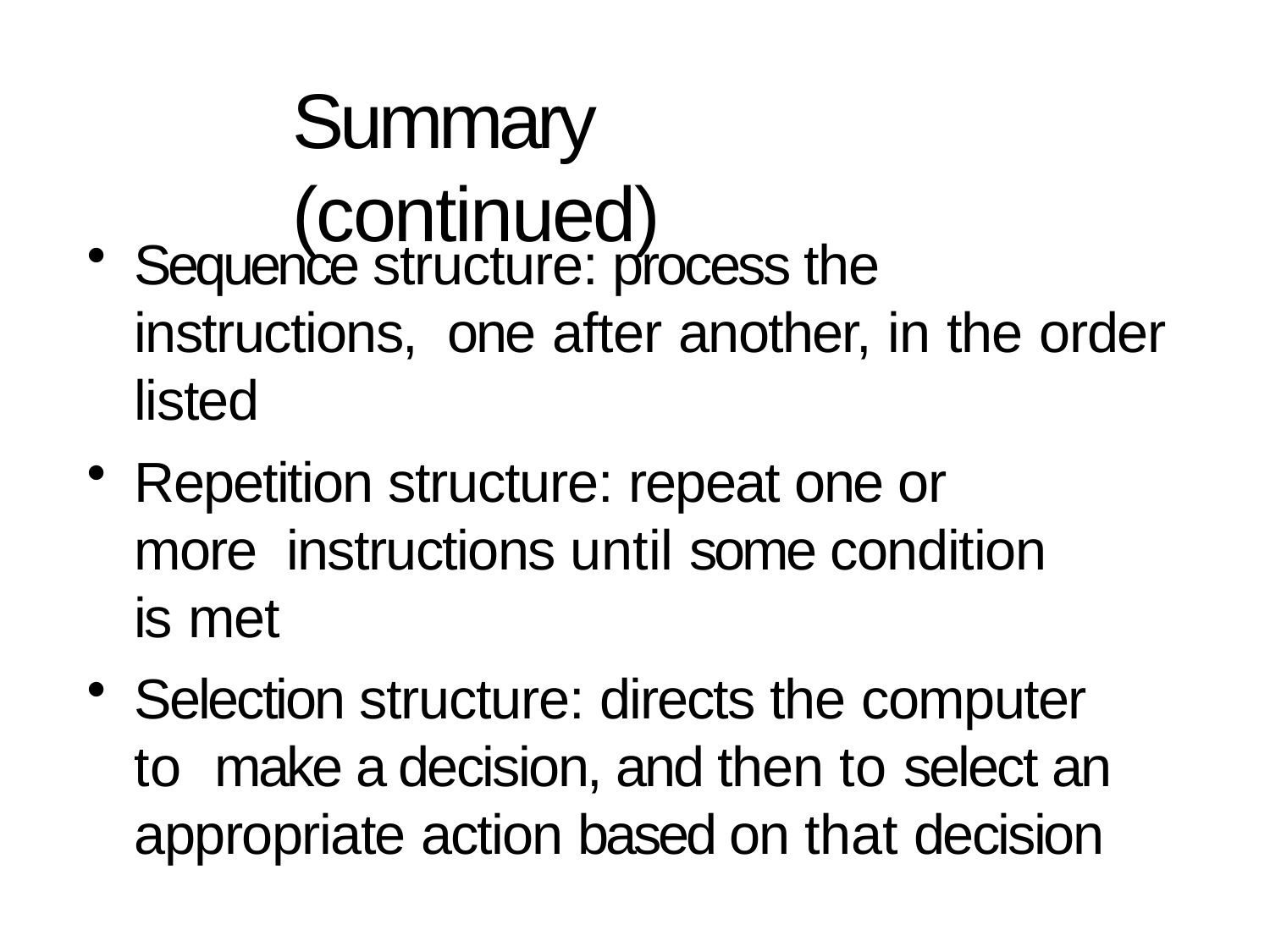

# Summary (continued)
Sequence structure: process the instructions,  one after another, in the order listed
Repetition structure: repeat one or more  instructions until some condition is met
Selection structure: directs the computer to  make a decision, and then to select an  appropriate action based on that decision